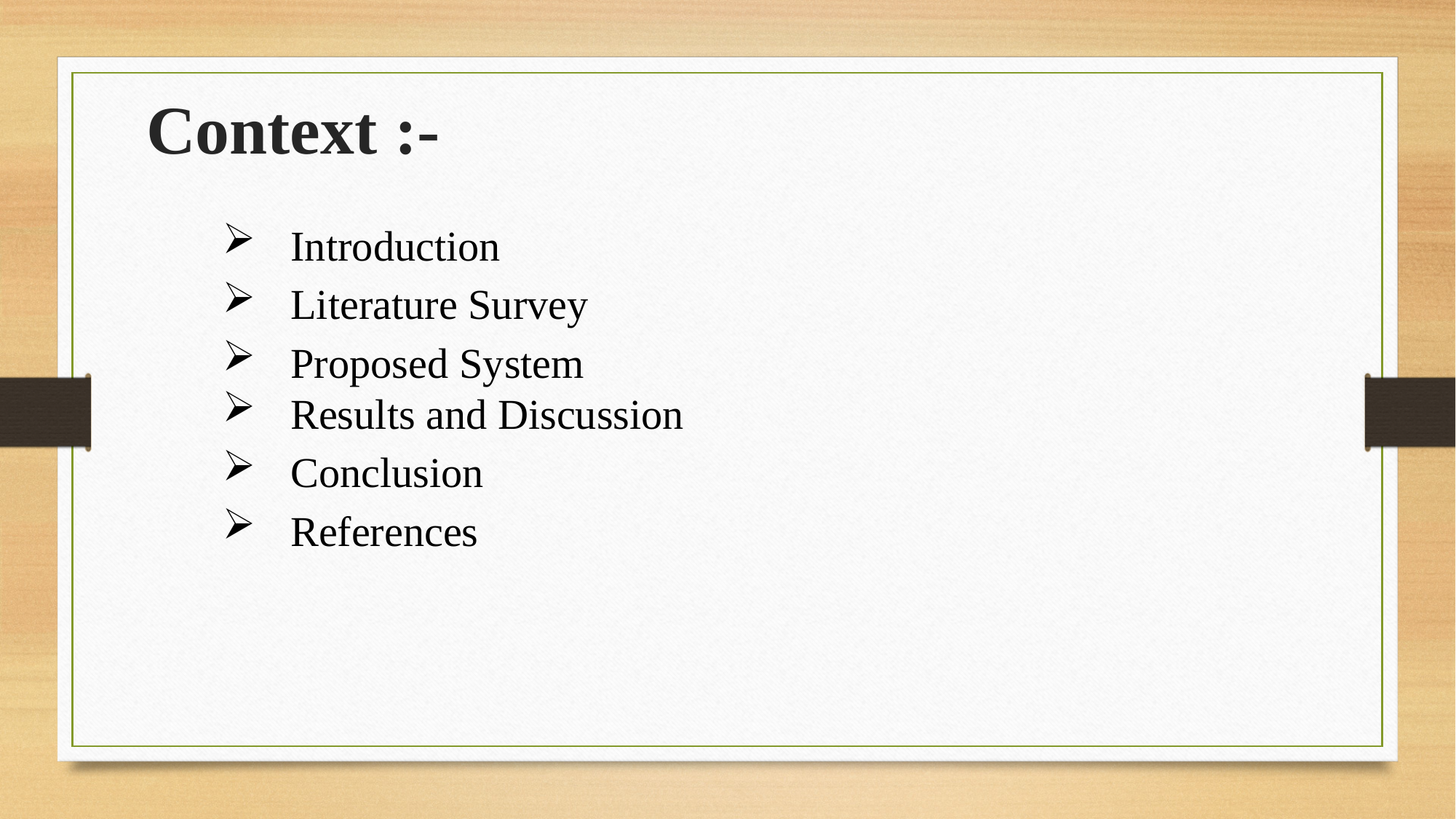

# Context :-
Introduction
Literature Survey
Proposed System
Results and Discussion
Conclusion
References